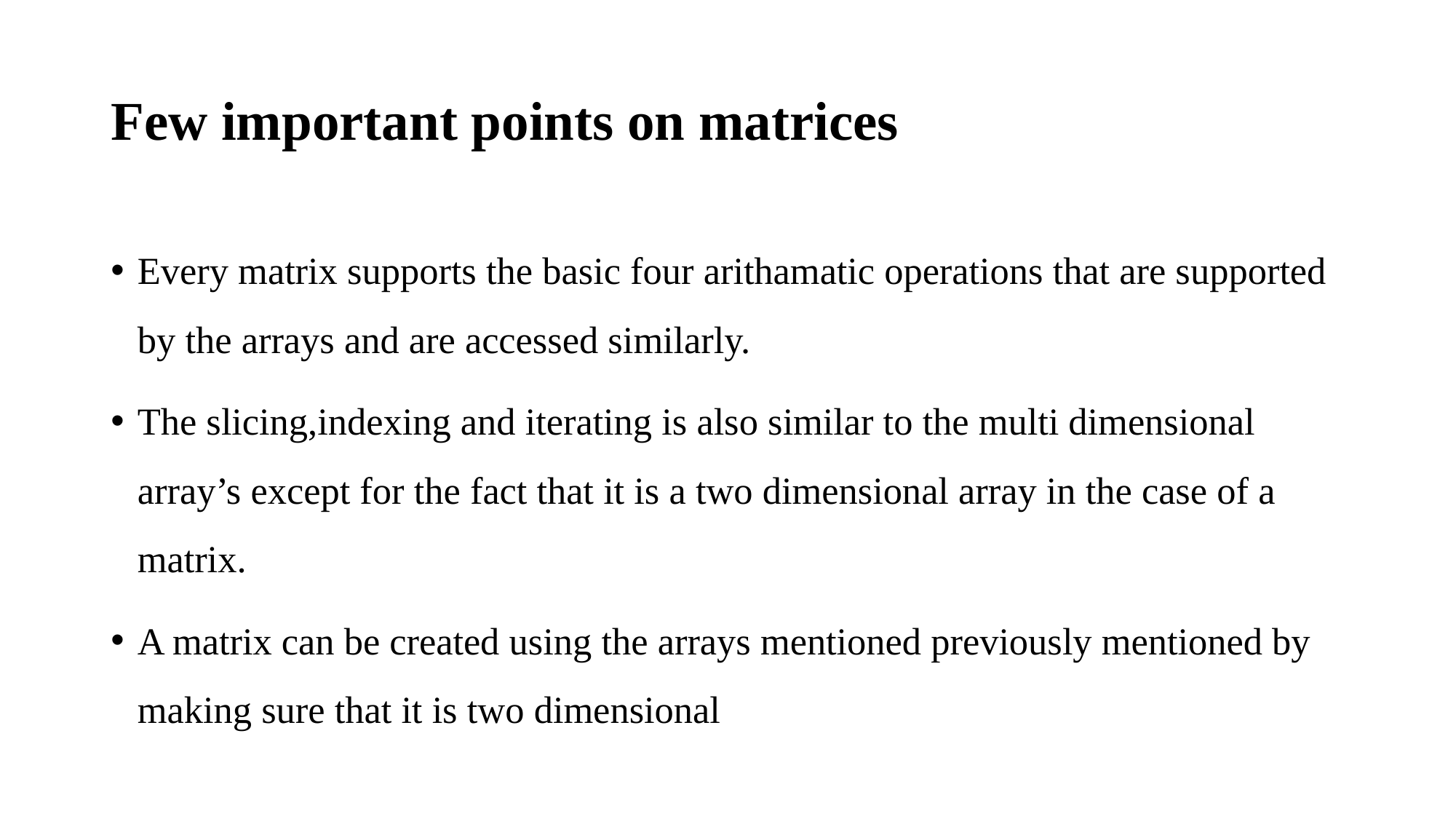

# Few important points on matrices
Every matrix supports the basic four arithamatic operations that are supported by the arrays and are accessed similarly.
The slicing,indexing and iterating is also similar to the multi dimensional array’s except for the fact that it is a two dimensional array in the case of a matrix.
A matrix can be created using the arrays mentioned previously mentioned by making sure that it is two dimensional